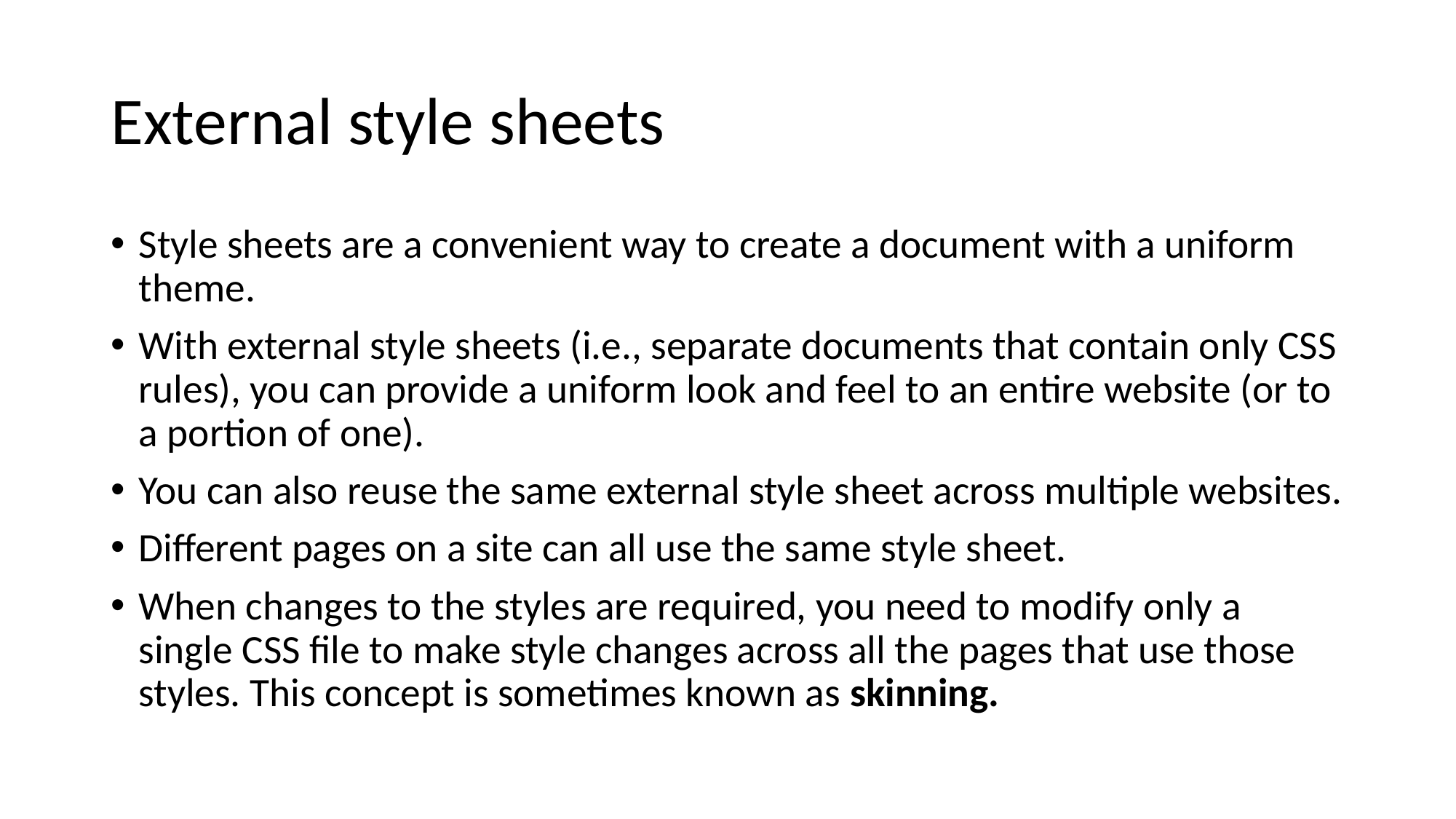

# External style sheets
Style sheets are a convenient way to create a document with a uniform theme.
With external style sheets (i.e., separate documents that contain only CSS rules), you can provide a uniform look and feel to an entire website (or to a portion of one).
You can also reuse the same external style sheet across multiple websites.
Different pages on a site can all use the same style sheet.
When changes to the styles are required, you need to modify only a single CSS file to make style changes across all the pages that use those styles. This concept is sometimes known as skinning.